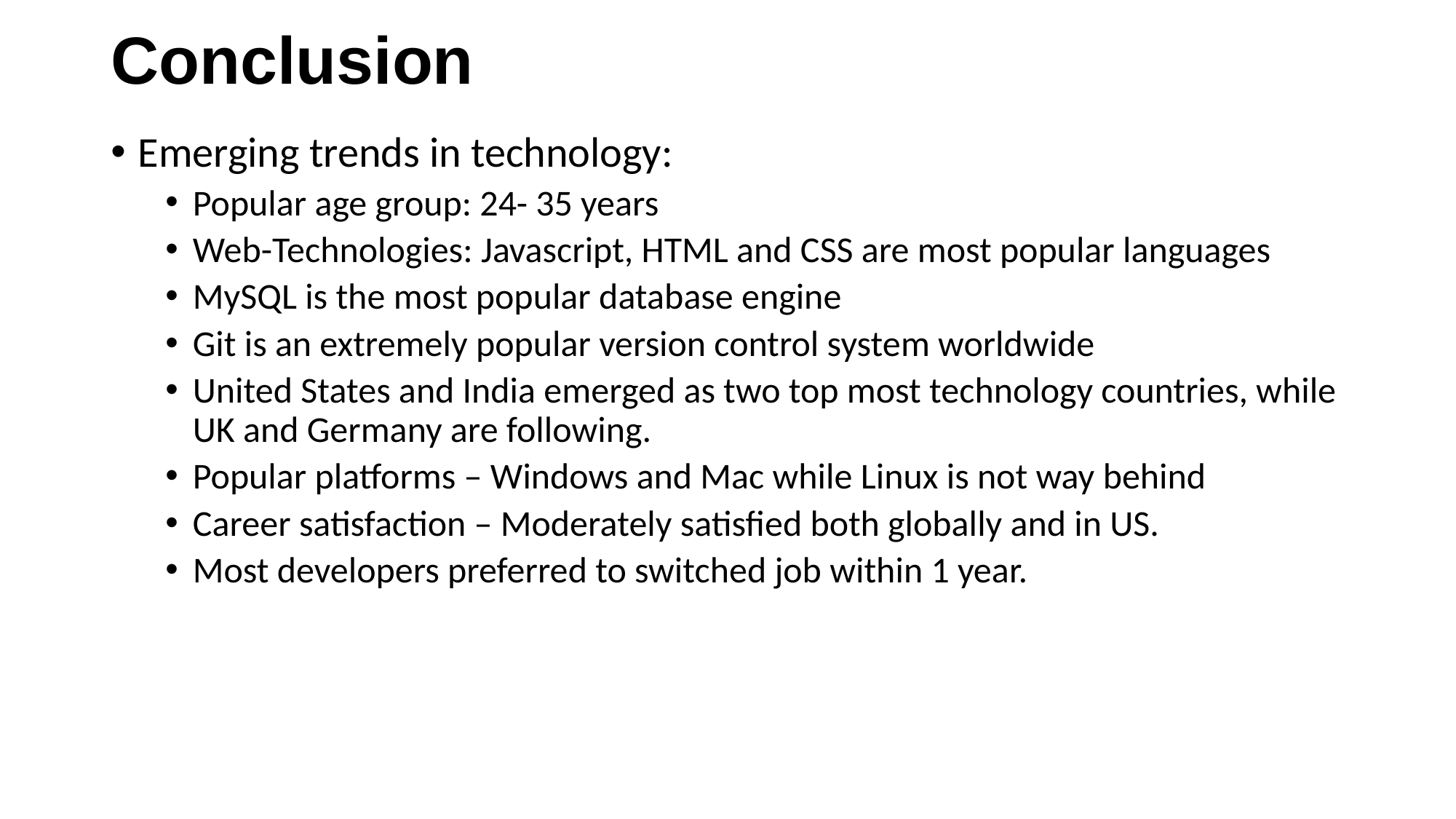

# Conclusion
Emerging trends in technology:
Popular age group: 24- 35 years
Web-Technologies: Javascript, HTML and CSS are most popular languages
MySQL is the most popular database engine
Git is an extremely popular version control system worldwide
United States and India emerged as two top most technology countries, while UK and Germany are following.
Popular platforms – Windows and Mac while Linux is not way behind
Career satisfaction – Moderately satisfied both globally and in US.
Most developers preferred to switched job within 1 year.